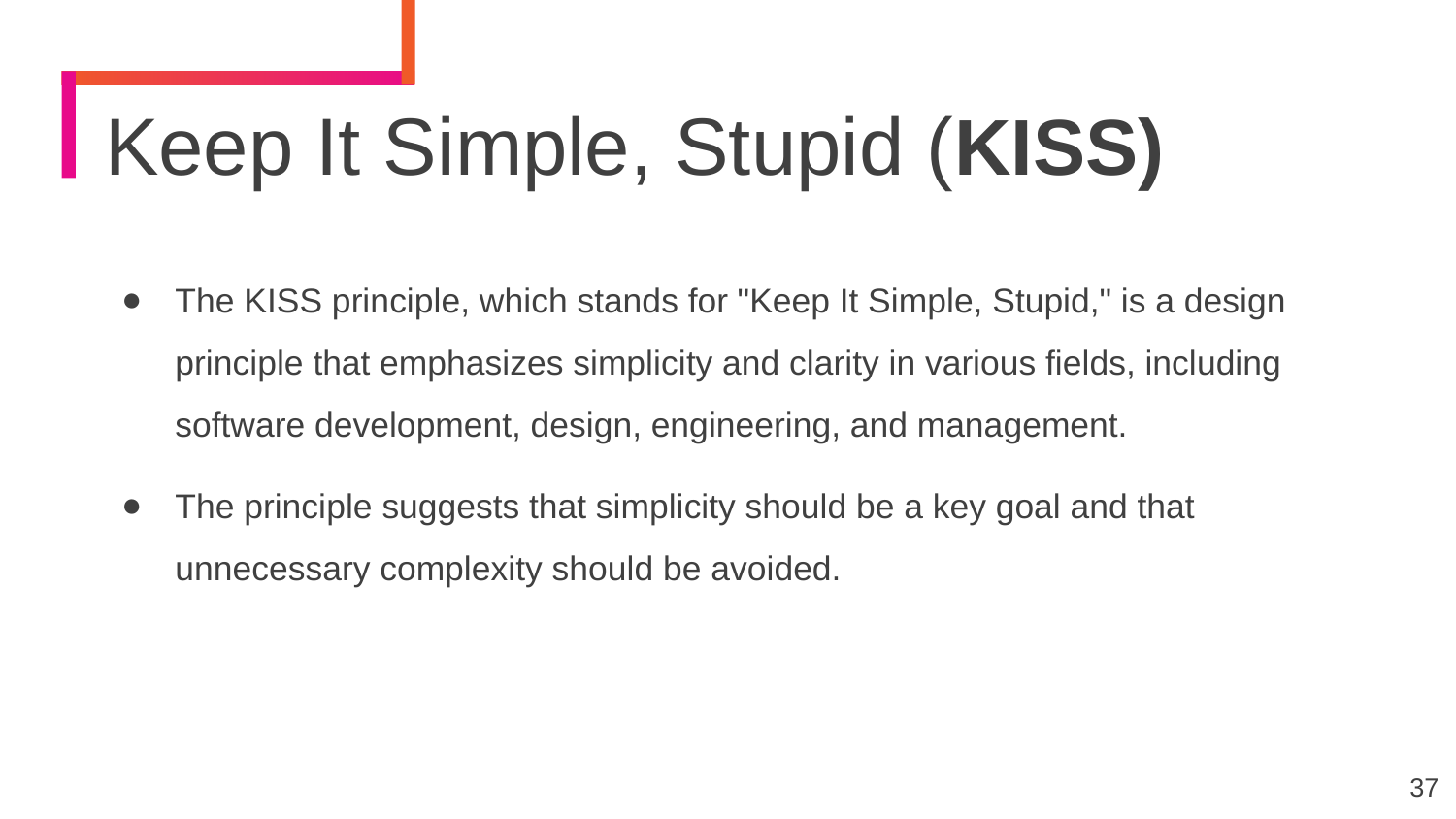

Keep It Simple, Stupid (KISS)
The KISS principle, which stands for "Keep It Simple, Stupid," is a design principle that emphasizes simplicity and clarity in various fields, including software development, design, engineering, and management.
The principle suggests that simplicity should be a key goal and that unnecessary complexity should be avoided.
37